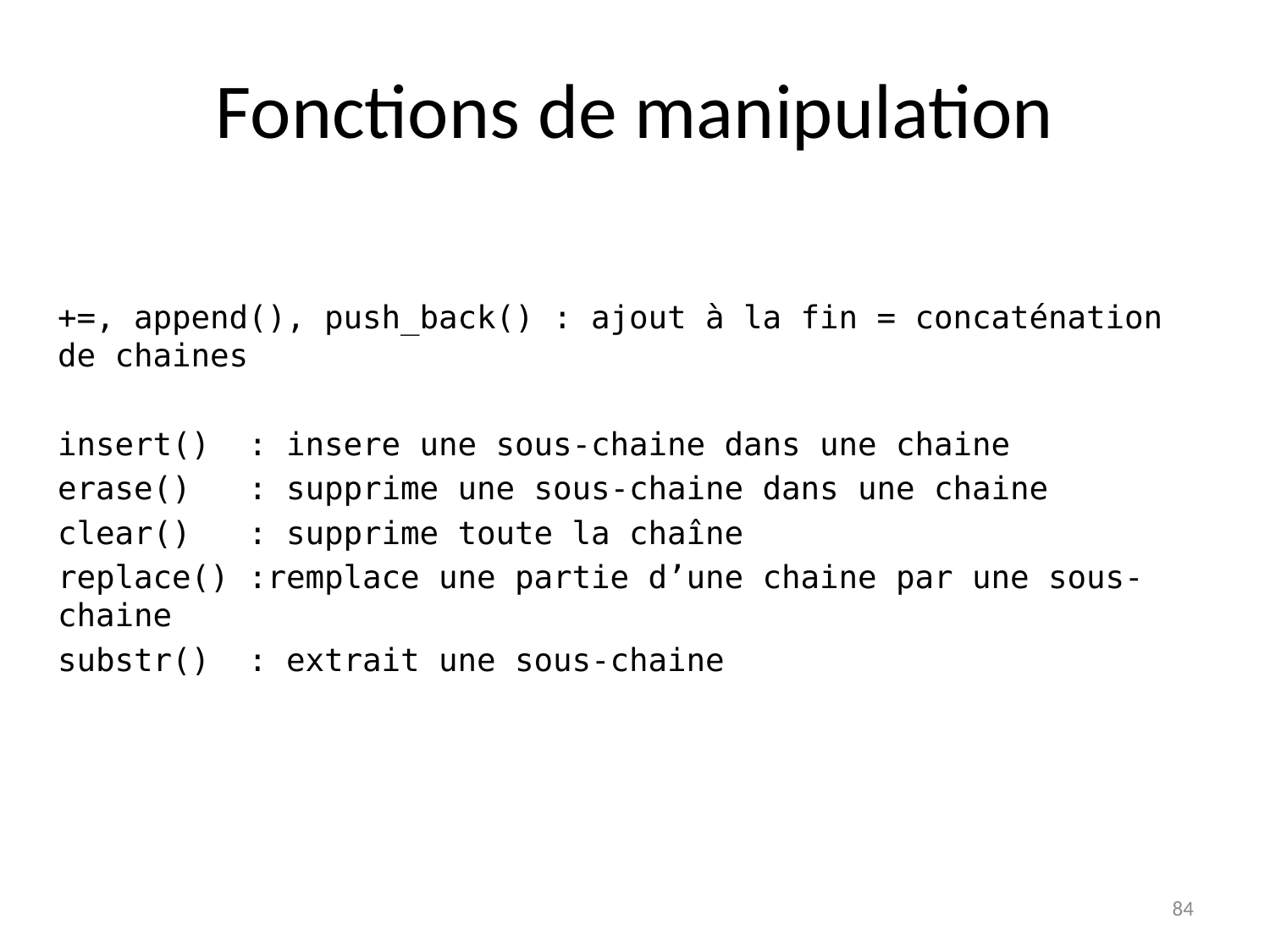

# Fonctions de manipulation

+=, append(), push_back() : ajout à la fin = concaténation de chaines

insert()  : insere une sous-chaine dans une chaine
erase()   : supprime une sous-chaine dans une chaine
clear()   : supprime toute la chaîne
replace() :remplace une partie d’une chaine par une sous-chaine
substr()  : extrait une sous-chaine

84